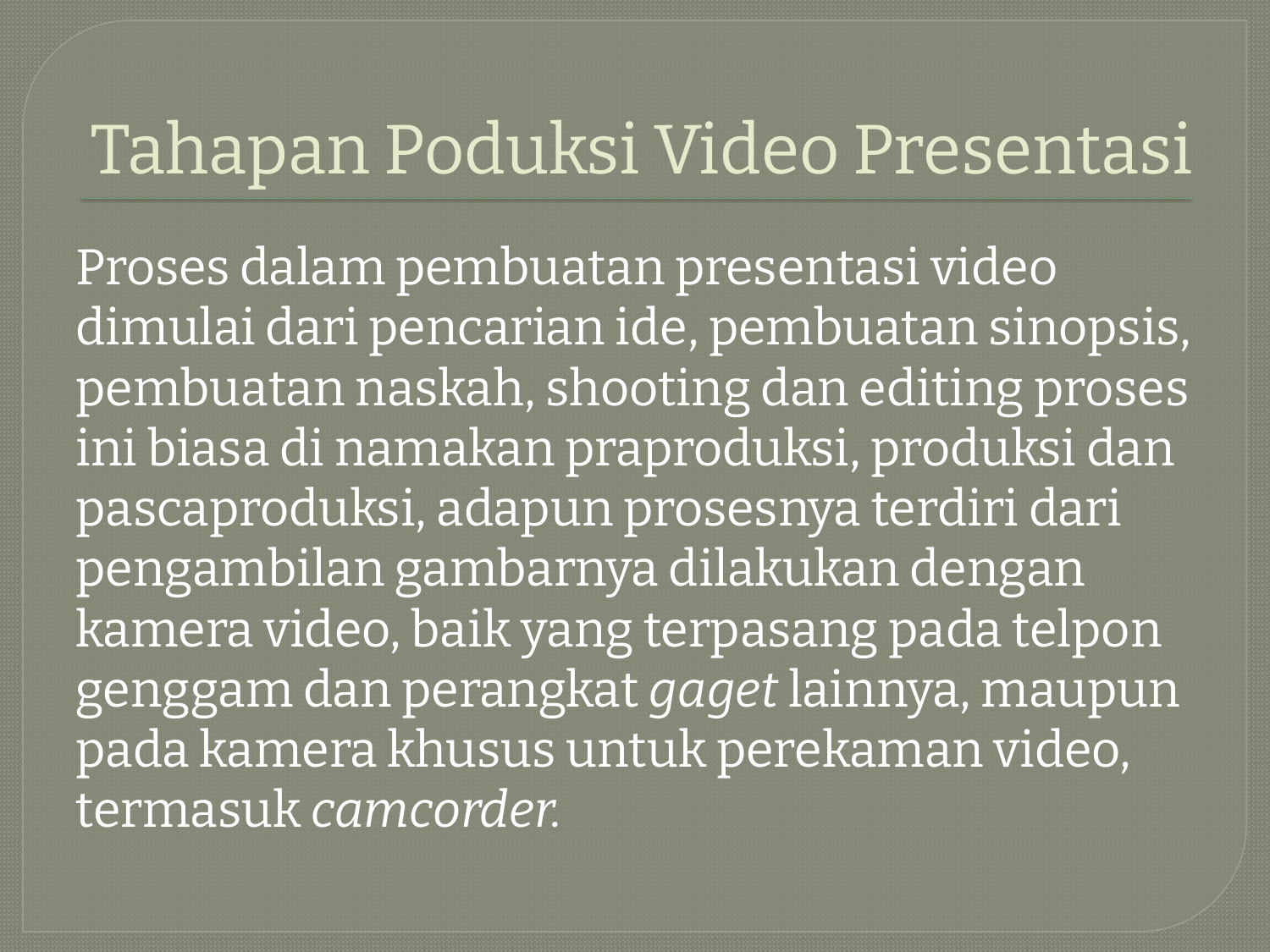

# Tahapan Poduksi Video Presentasi
Proses dalam pembuatan presentasi video dimulai dari pencarian ide, pembuatan sinopsis, pembuatan naskah, shooting dan editing proses ini biasa di namakan praproduksi, produksi dan pascaproduksi, adapun prosesnya terdiri dari pengambilan gambarnya dilakukan dengan kamera video, baik yang terpasang pada telpon genggam dan perangkat gaget lainnya, maupun pada kamera khusus untuk perekaman video, termasuk camcorder.